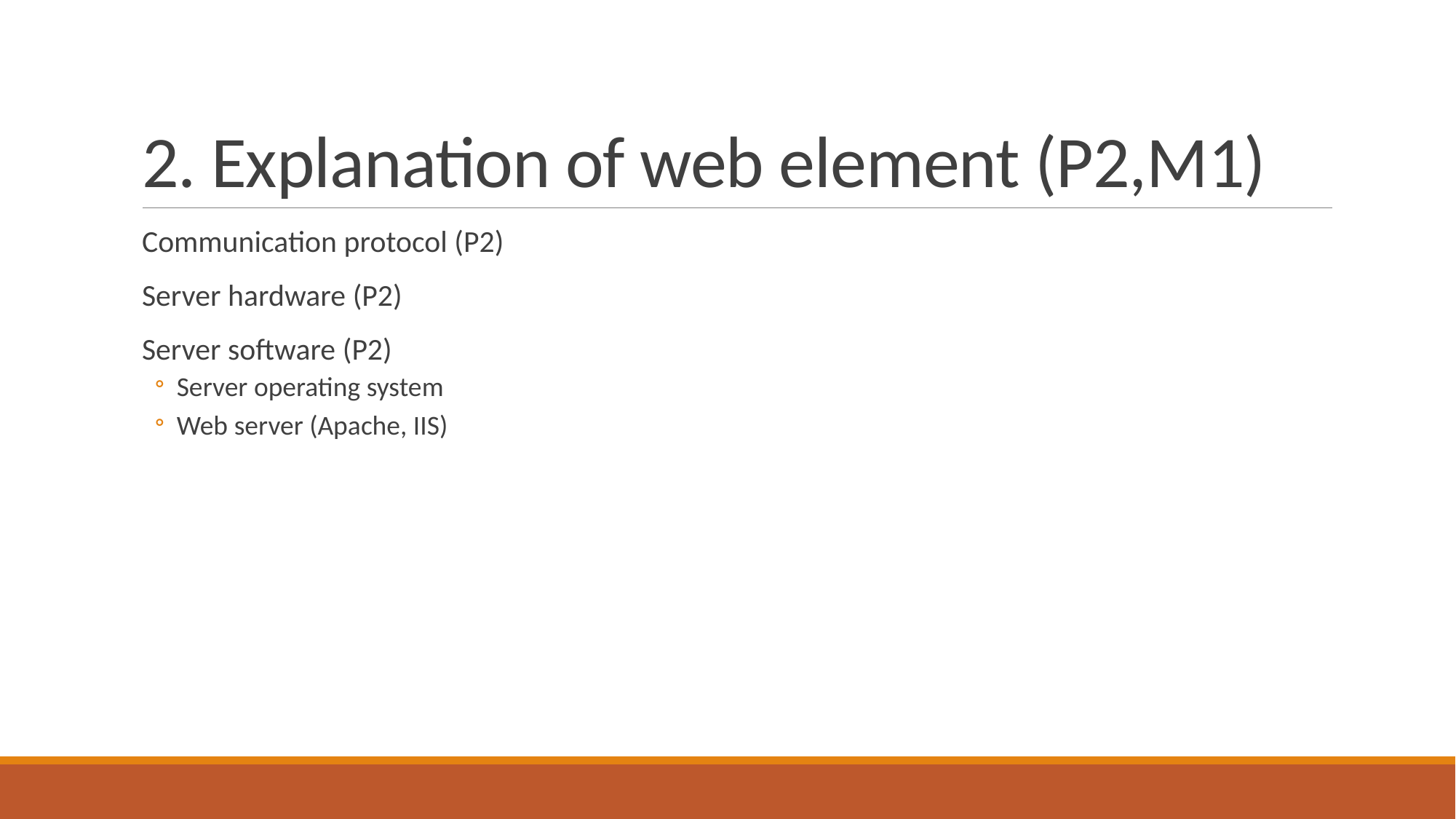

# 2. Explanation of web element (P2,M1)
Communication protocol (P2)
Server hardware (P2)
Server software (P2)
Server operating system
Web server (Apache, IIS)